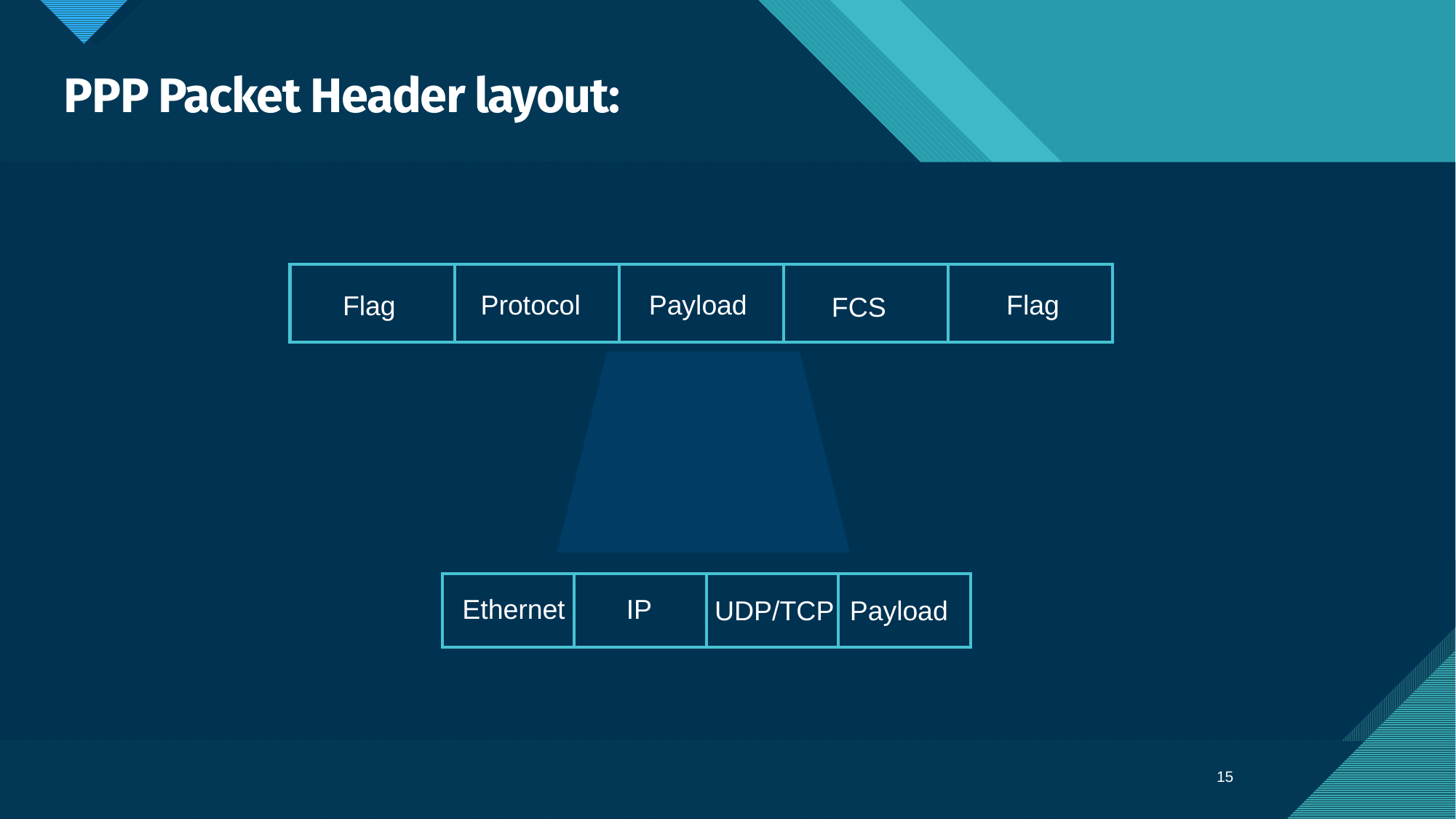

# PPP Packet Header layout:
|  |  |  |  |  |
| --- | --- | --- | --- | --- |

Flag
Protocol
Payload
Flag
FCS

|  |  |  |  |
| --- | --- | --- | --- |
Ethernet
IP
UDP/TCP
Payload
15